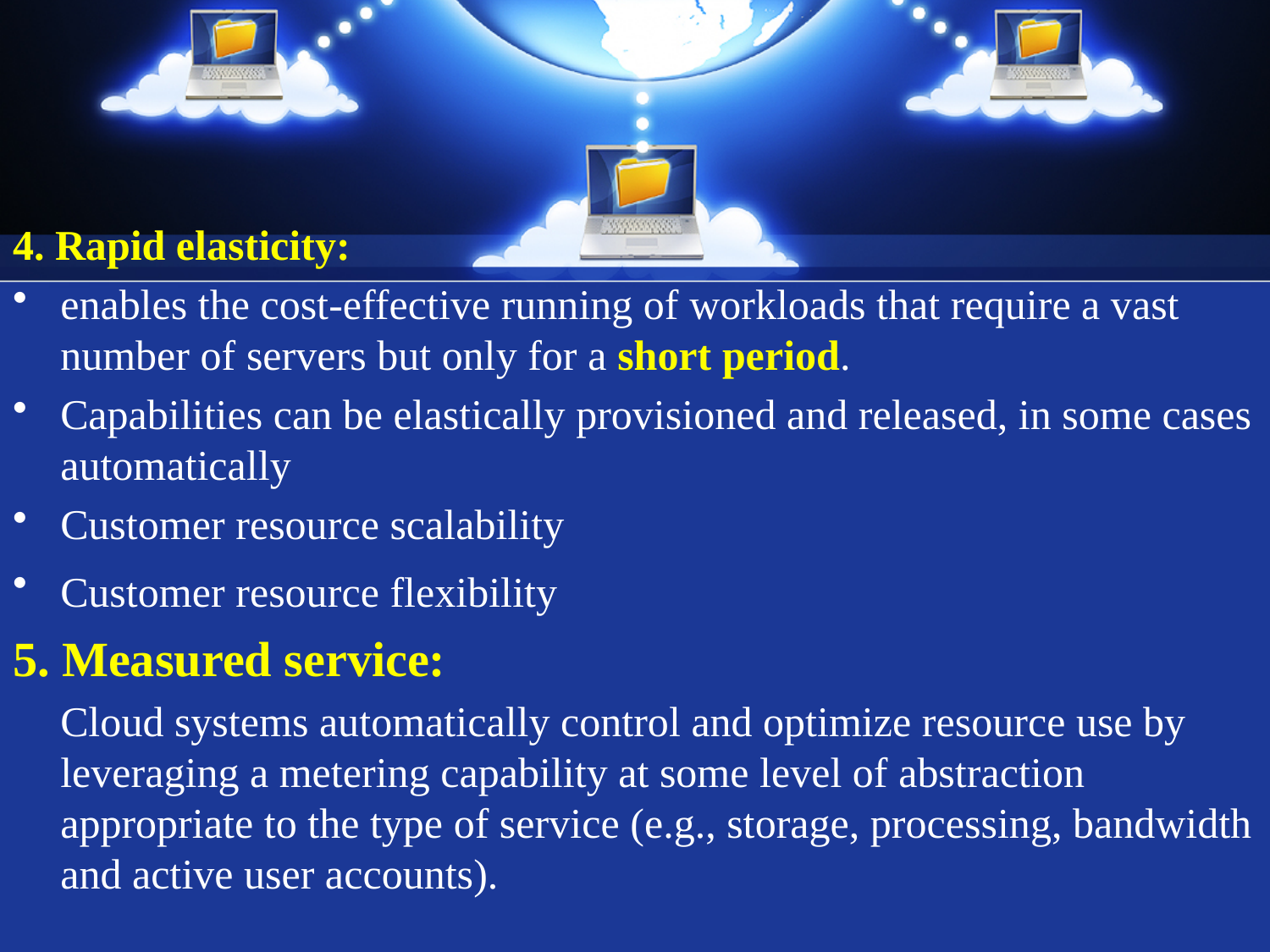

4. Rapid elasticity:
enables the cost-effective running of workloads that require a vast number of servers but only for a short period.
Capabilities can be elastically provisioned and released, in some cases automatically
Customer resource scalability
Customer resource flexibility
5. Measured service:
Cloud systems automatically control and optimize resource use by leveraging a metering capability at some level of abstraction appropriate to the type of service (e.g., storage, processing, bandwidth and active user accounts).